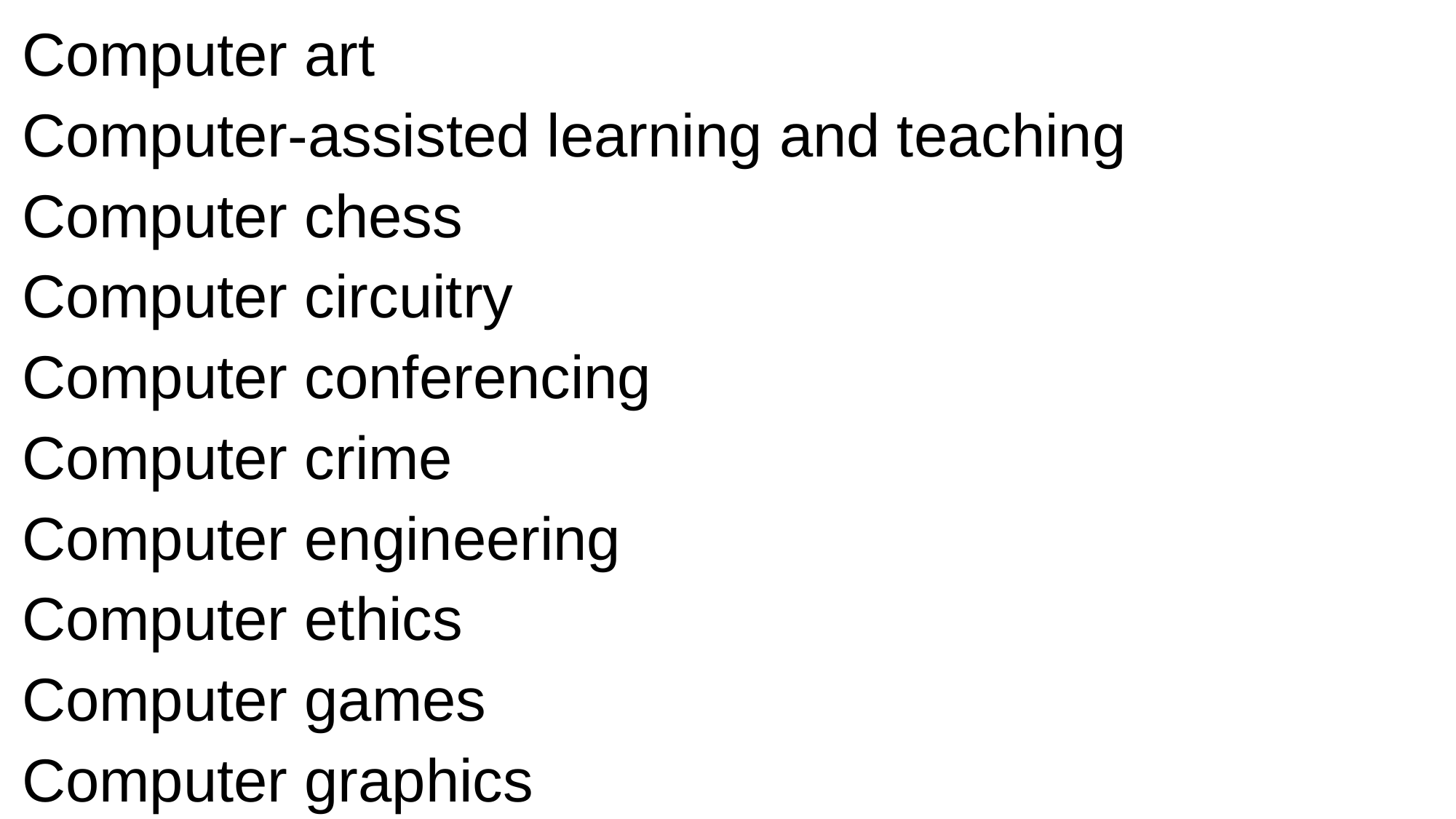

Computer art
Computer-assisted learning and teaching
Computer chess
Computer circuitry
Computer conferencing
Computer crime
Computer engineering
Computer ethics
Computer games
Computer graphics